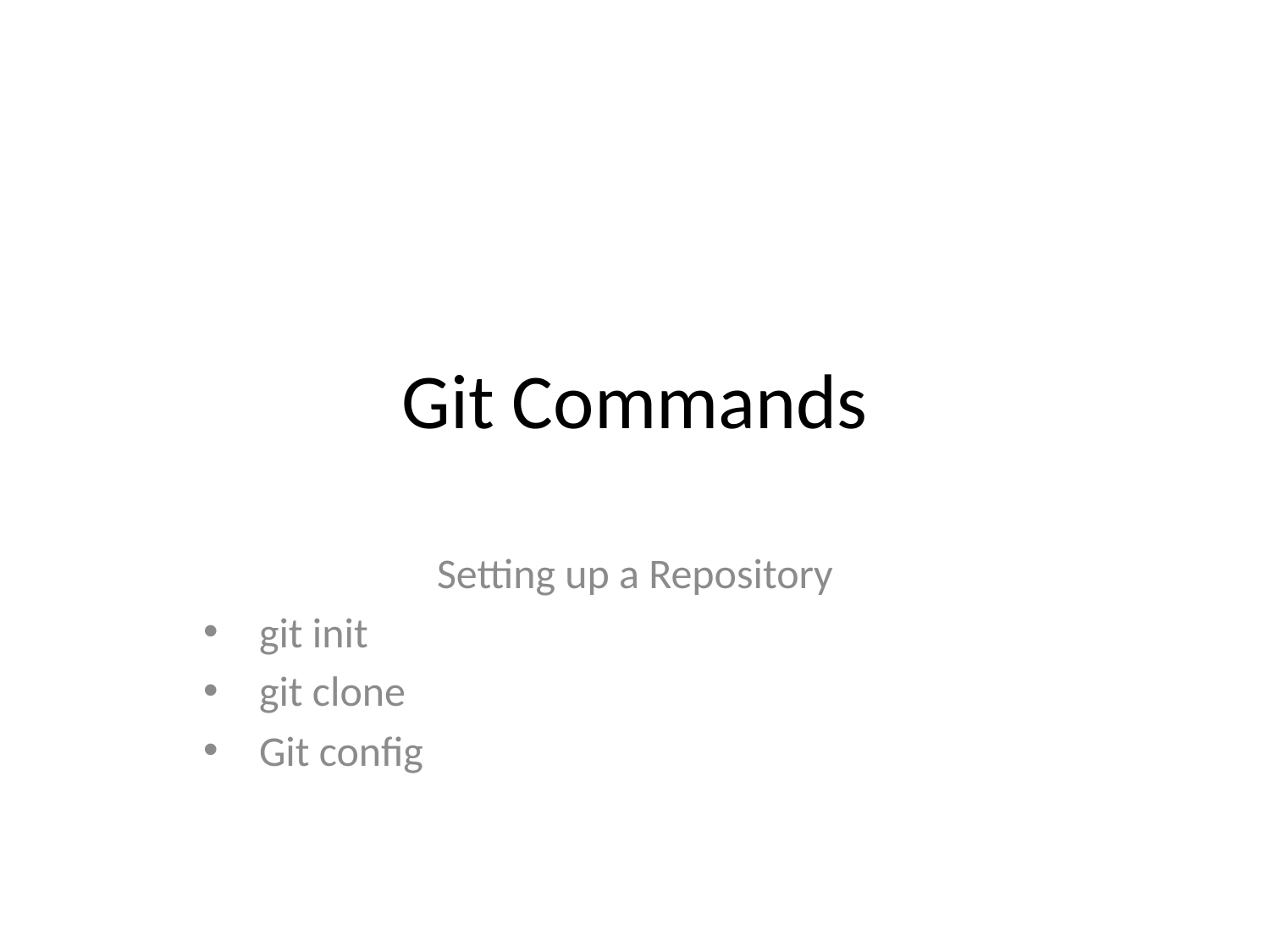

# Git Commands
Setting up a Repository
git init
git clone
Git config